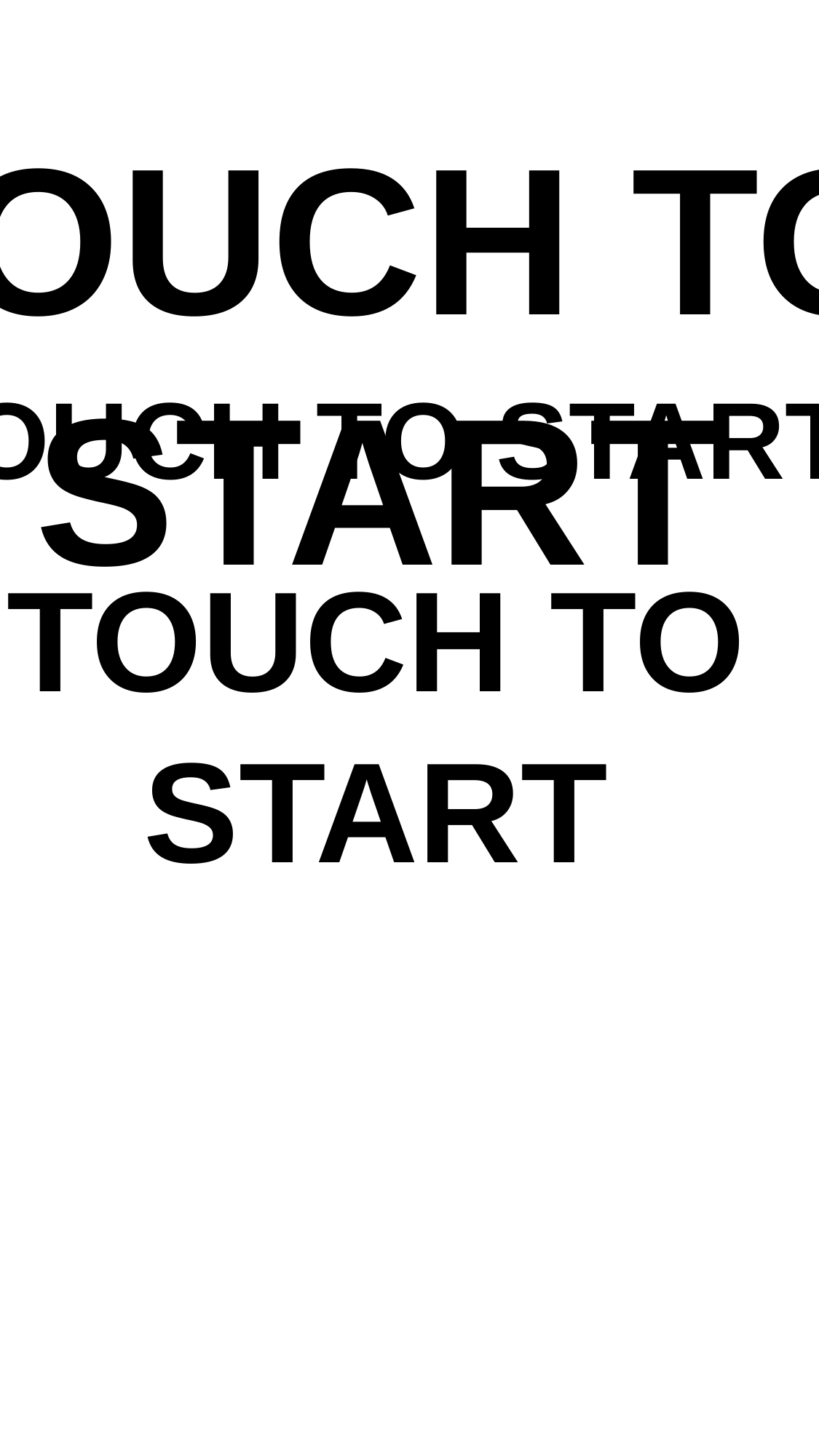

TOUCH TO START
TOUCH TO START
TOUCH TO START